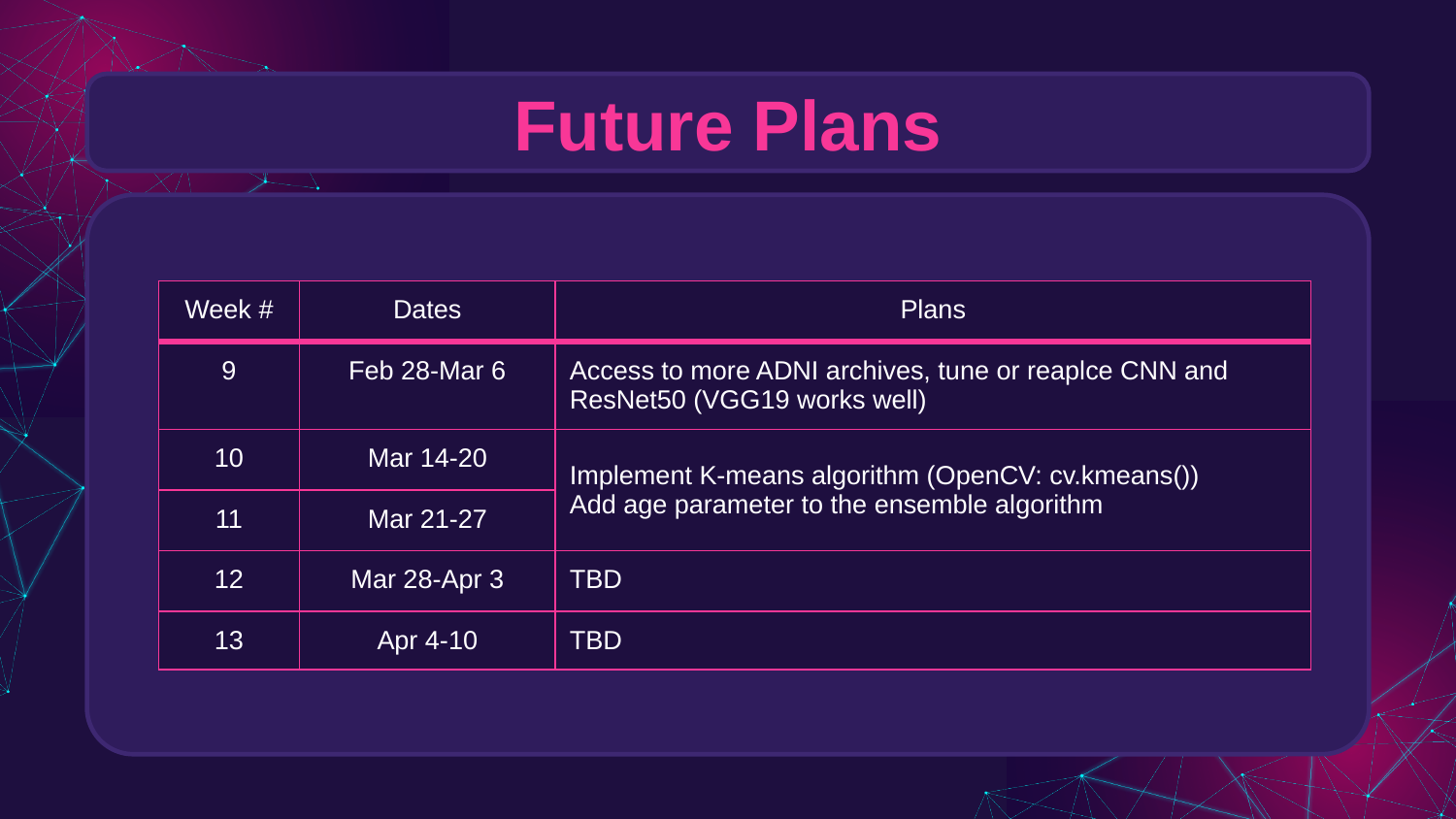

Future Plans

| Week # | Dates | Plans |
| --- | --- | --- |
| 9 | Feb 28-Mar 6 | Access to more ADNI archives, tune or reaplce CNN and ResNet50 (VGG19 works well) |
| 10 | Mar 14-20 | Implement K-means algorithm (OpenCV: cv.kmeans()) Add age parameter to the ensemble algorithm |
| 11 | Mar 21-27 |  |
| 12 | Mar 28-Apr 3 | TBD |
| 13 | Apr 4-10 | TBD |

#